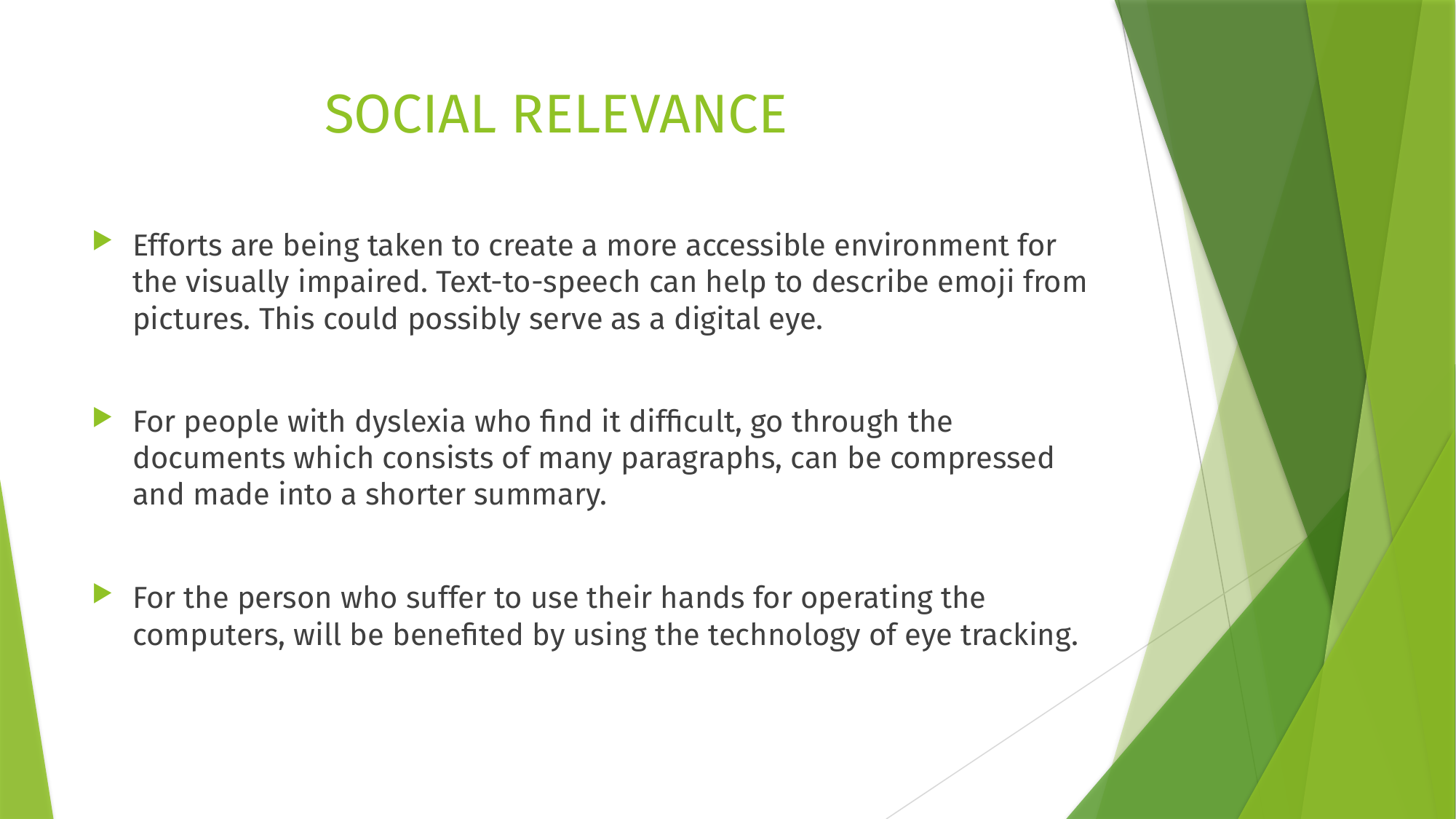

# SOCIAL RELEVANCE
Efforts are being taken to create a more accessible environment for the visually impaired. Text-to-speech can help to describe emoji from pictures. This could possibly serve as a digital eye.

For people with dyslexia who find it difficult, go through the documents which consists of many paragraphs, can be compressed and made into a shorter summary.

For the person who suffer to use their hands for operating the computers, will be benefited by using the technology of eye tracking.